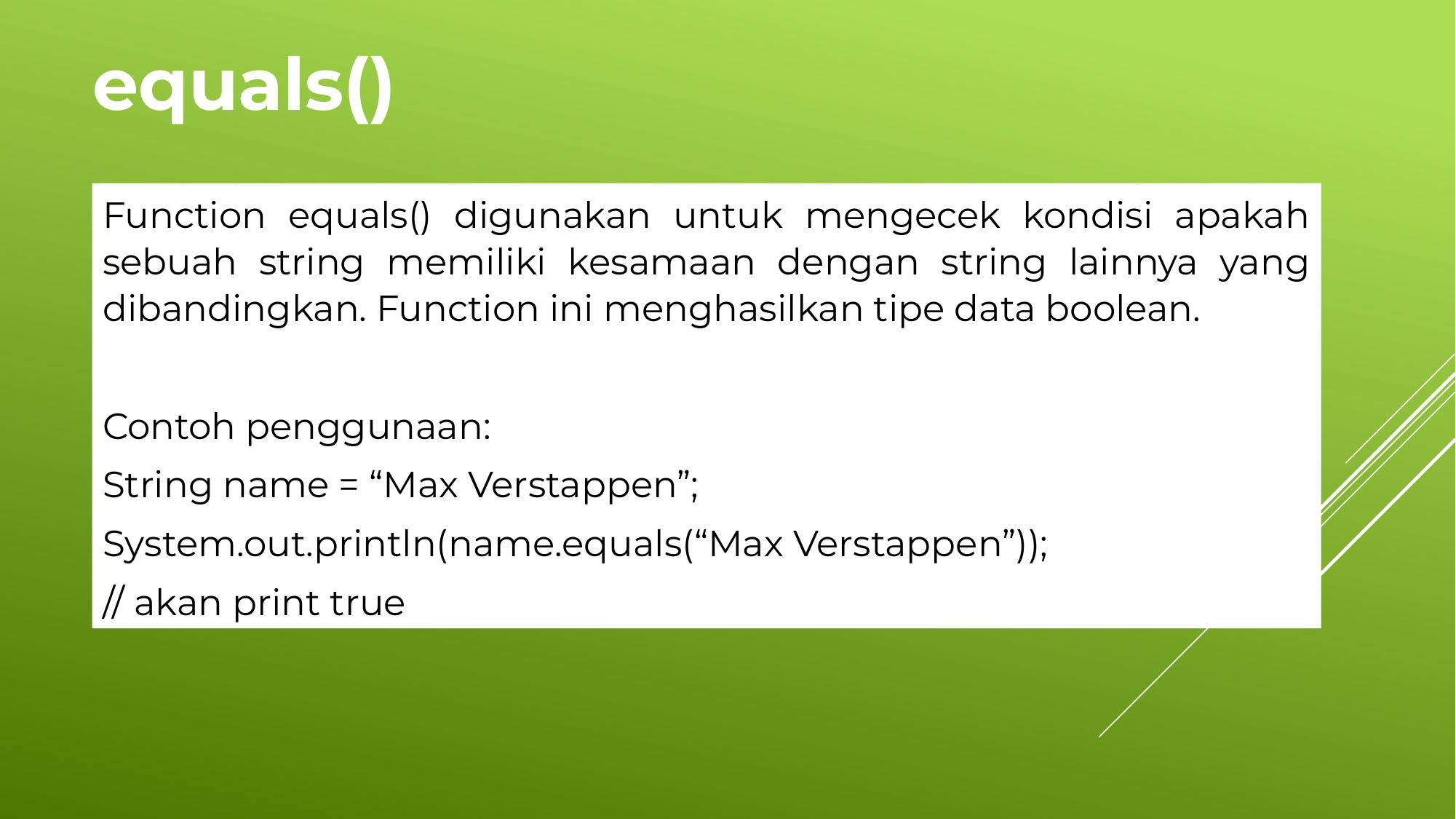

equals()
Function equals() digunakan untuk mengecek kondisi apakah sebuah string memiliki kesamaan dengan string lainnya yang dibandingkan. Function ini menghasilkan tipe data boolean.

Contoh penggunaan:
String name = “Max Verstappen”;
System.out.println(name.equals(“Max Verstappen”));
// akan print true